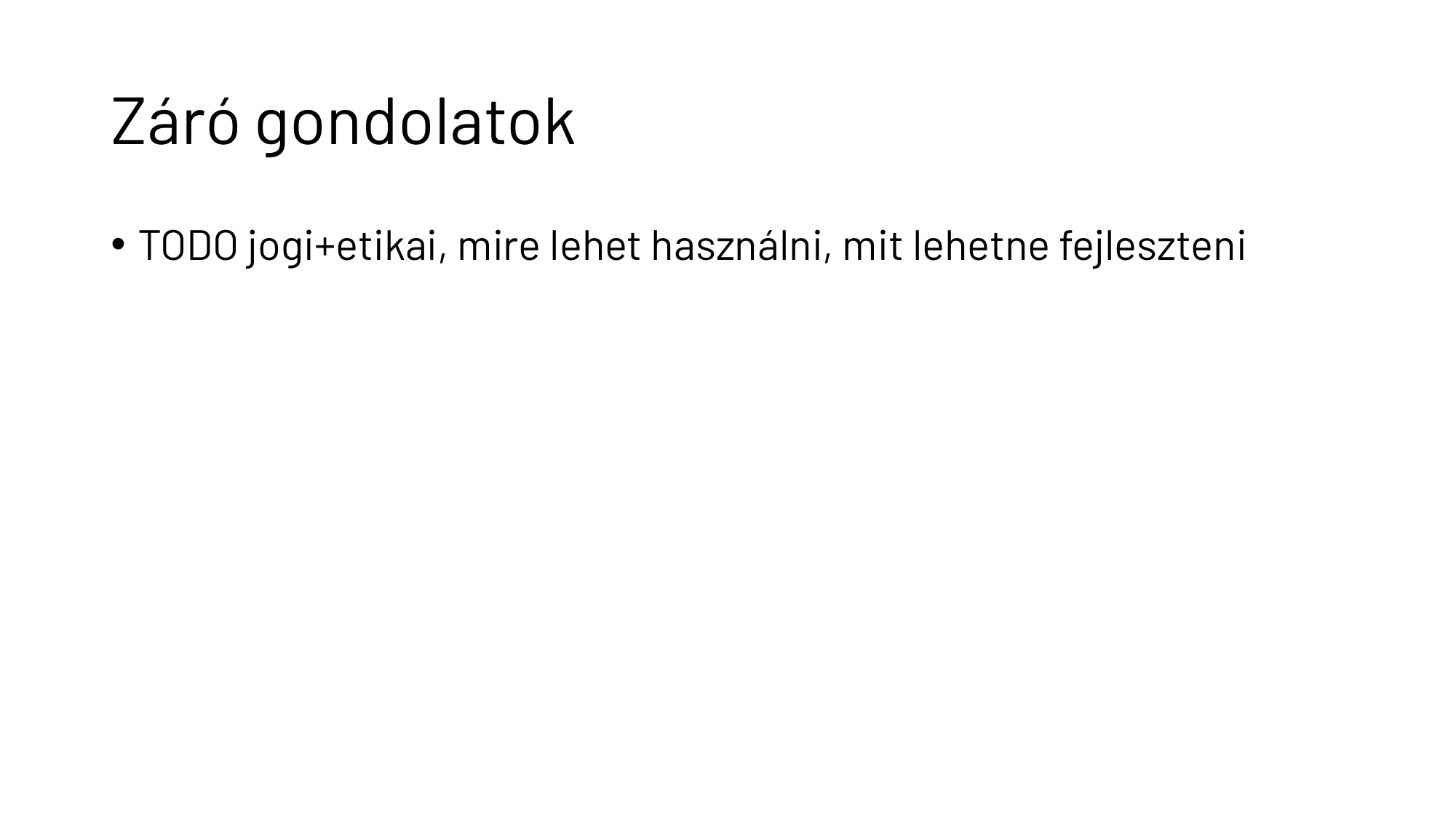

# Záró gondolatok
TODO jogi+etikai, mire lehet használni, mit lehetne fejleszteni